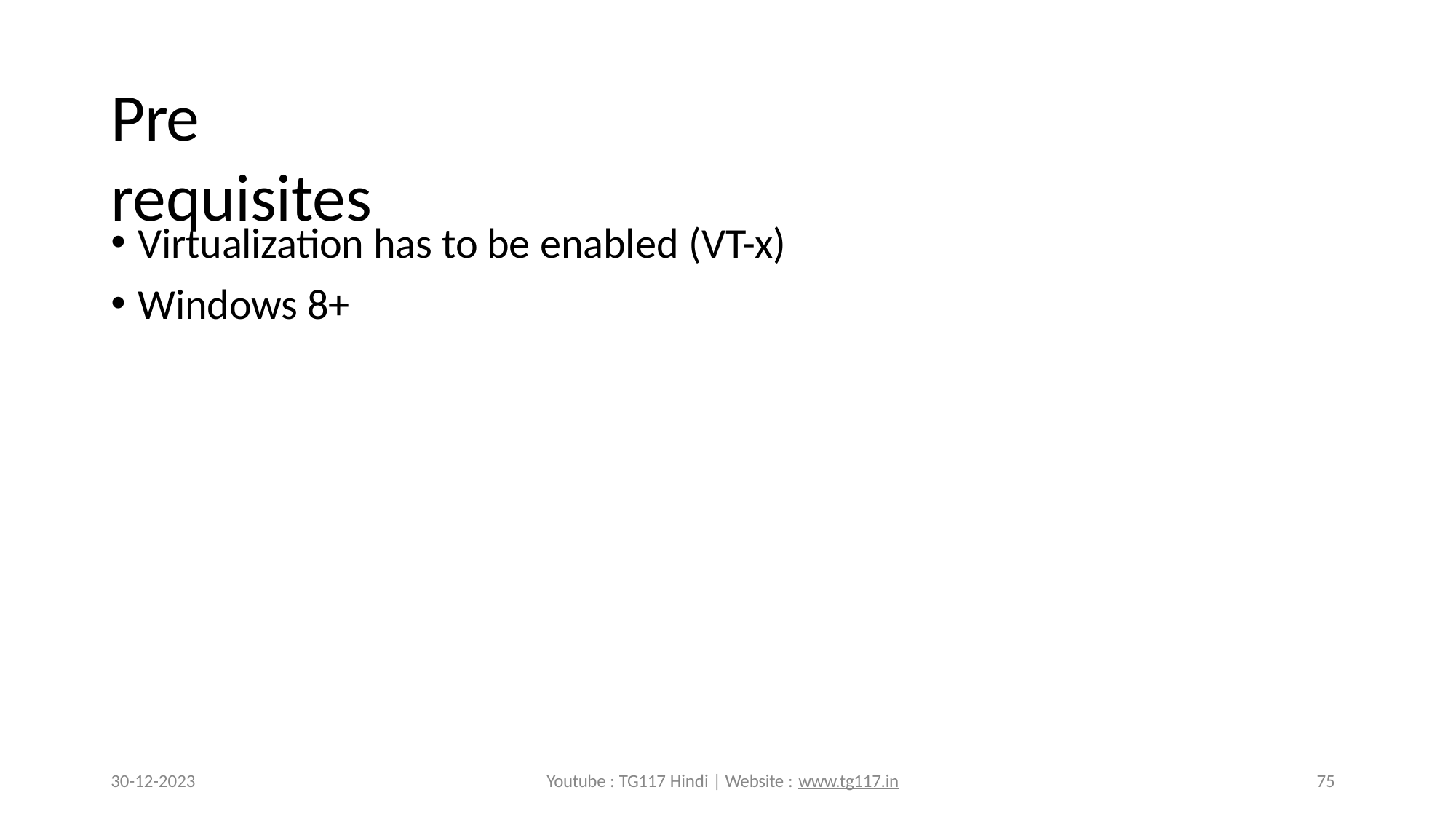

# Pre requisites
Virtualization has to be enabled (VT-x)
Windows 8+
30-12-2023
Youtube : TG117 Hindi | Website : www.tg117.in
75